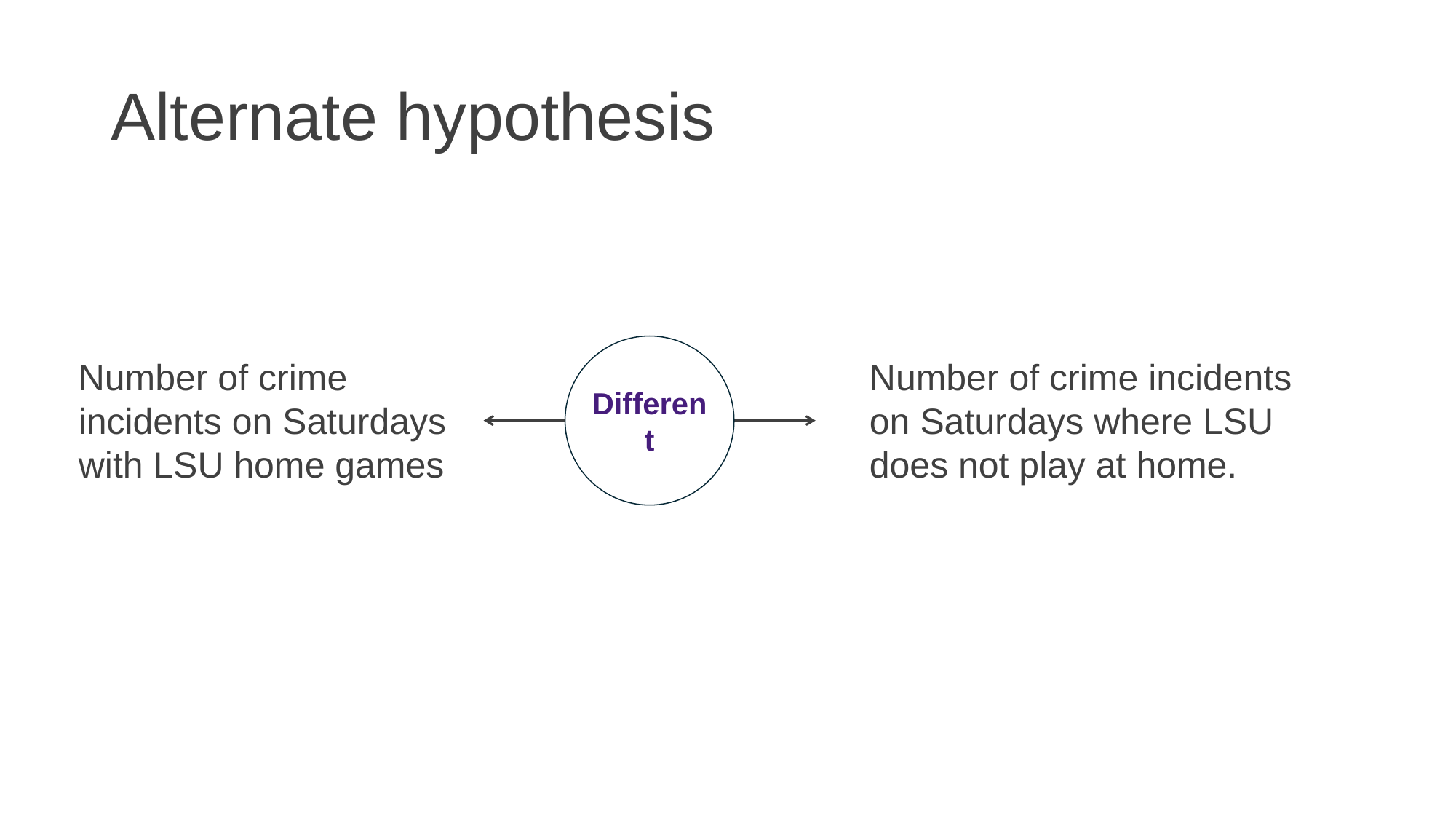

# Alternate hypothesis
Different
Number of crime incidents on Saturdays with LSU home games
Number of crime incidents on Saturdays where LSU does not play at home.